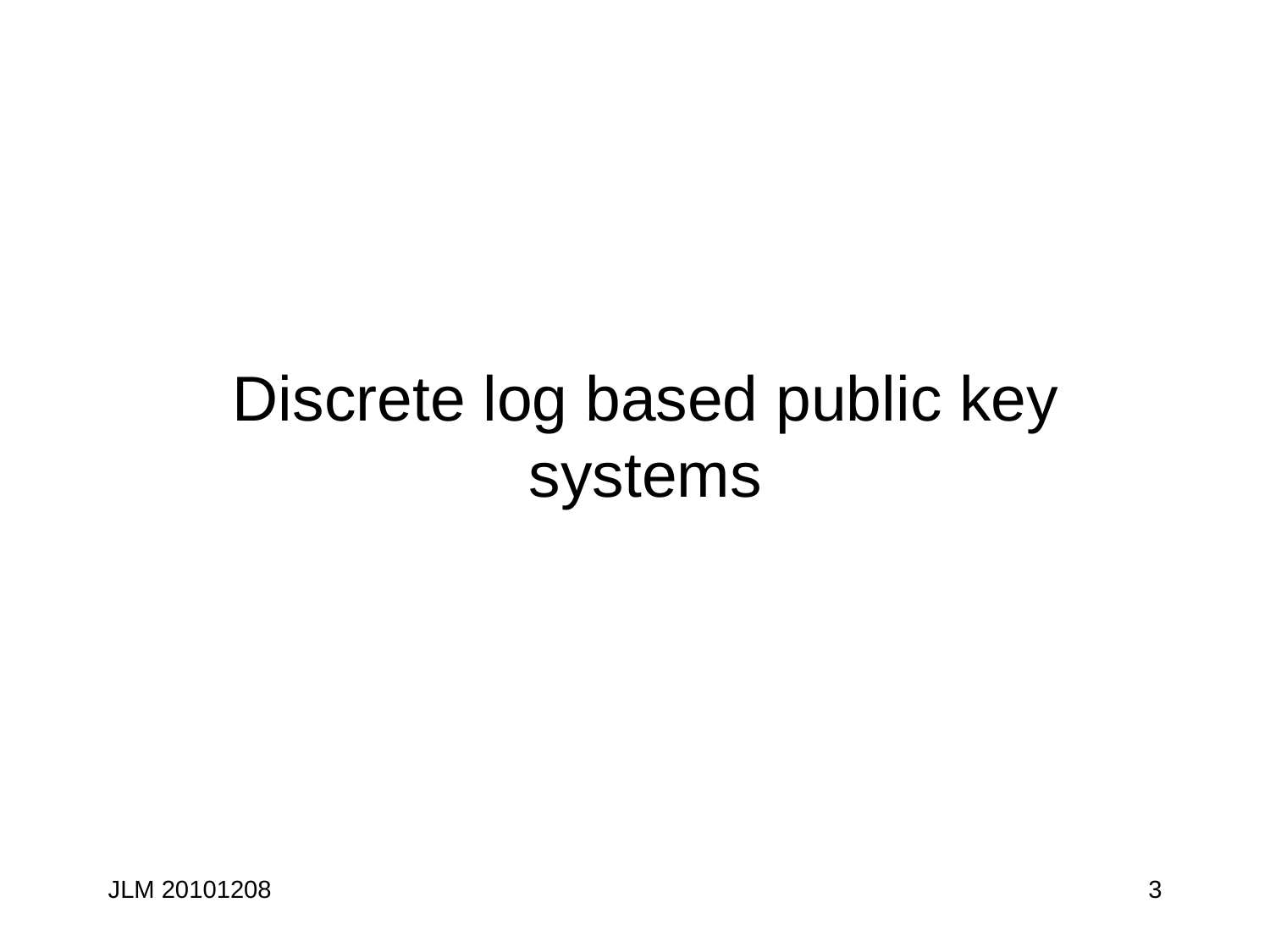

# Discrete log based public key systems
JLM 20101208
3